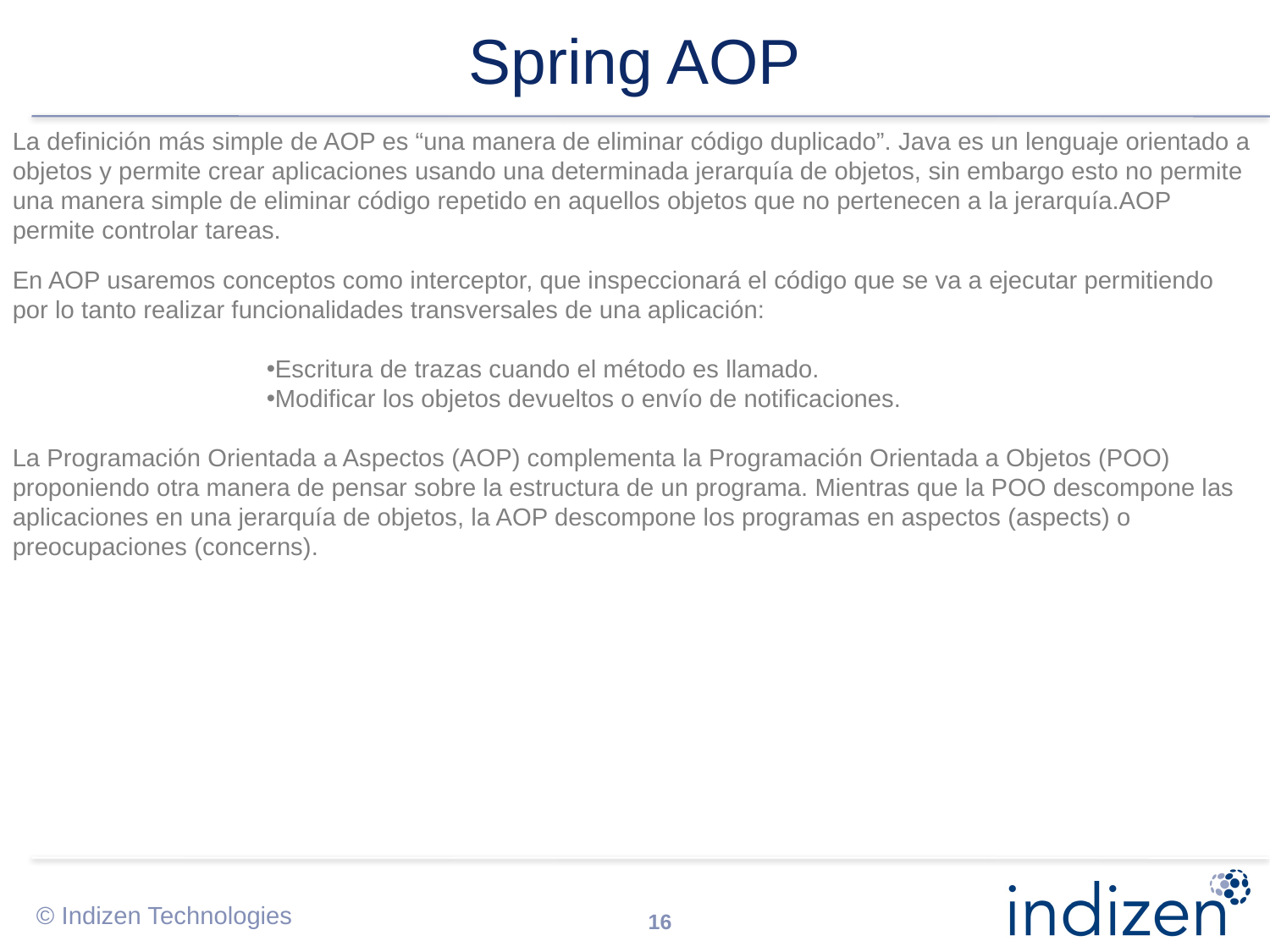

# Spring AOP
La definición más simple de AOP es “una manera de eliminar código duplicado”. Java es un lenguaje orientado a objetos y permite crear aplicaciones usando una determinada jerarquía de objetos, sin embargo esto no permite una manera simple de eliminar código repetido en aquellos objetos que no pertenecen a la jerarquía.AOP permite controlar tareas.

En AOP usaremos conceptos como interceptor, que inspeccionará el código que se va a ejecutar permitiendo por lo tanto realizar funcionalidades transversales de una aplicación:

Escritura de trazas cuando el método es llamado.
Modificar los objetos devueltos o envío de notificaciones.

La Programación Orientada a Aspectos (AOP) complementa la Programación Orientada a Objetos (POO) proponiendo otra manera de pensar sobre la estructura de un programa. Mientras que la POO descompone las aplicaciones en una jerarquía de objetos, la AOP descompone los programas en aspectos (aspects) o preocupaciones (concerns).